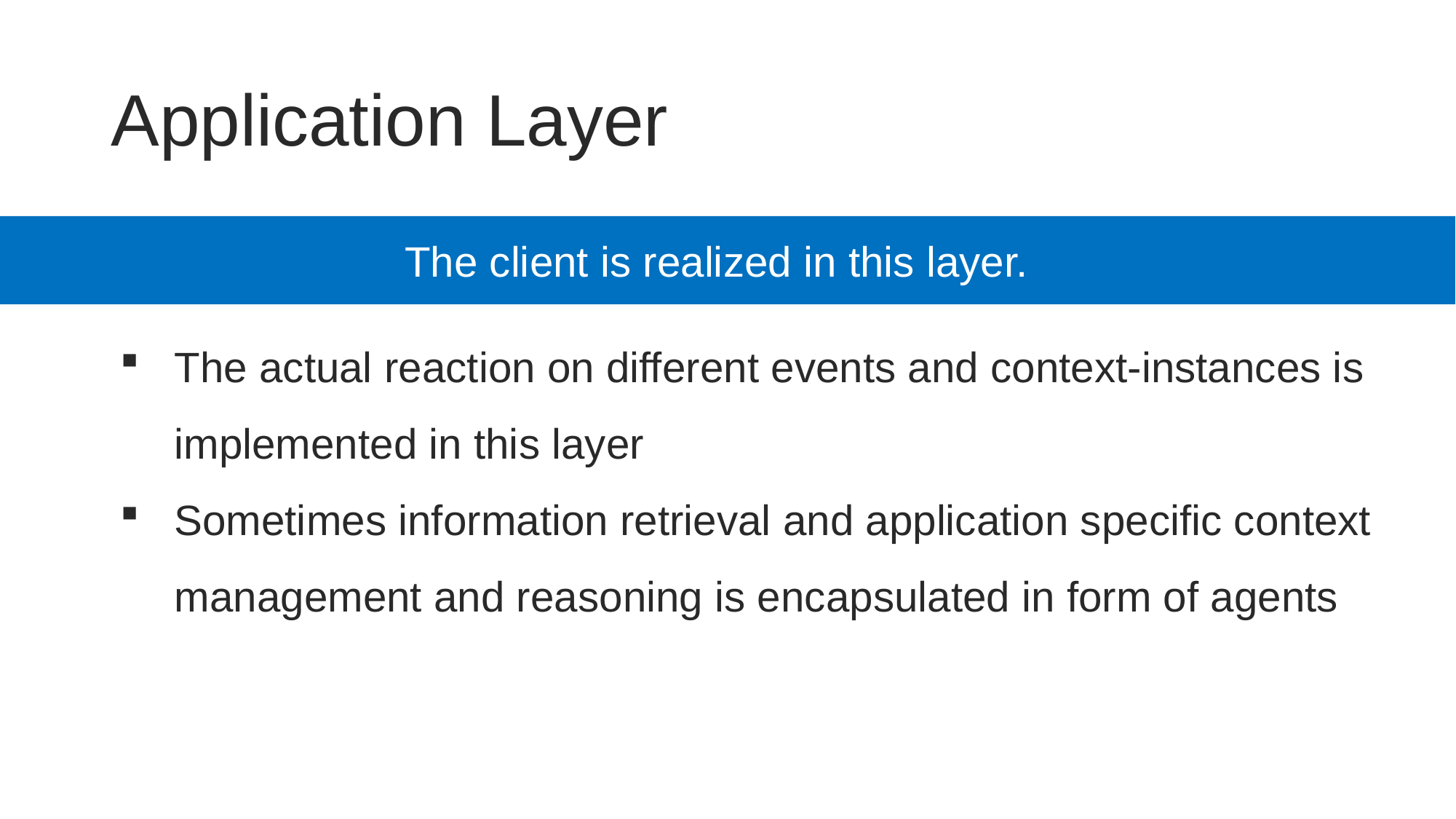

Application Layer

The client is realized in this layer.
The actual reaction on different events and context-instances is implemented in this layer
Sometimes information retrieval and application specific context management and reasoning is encapsulated in form of agents